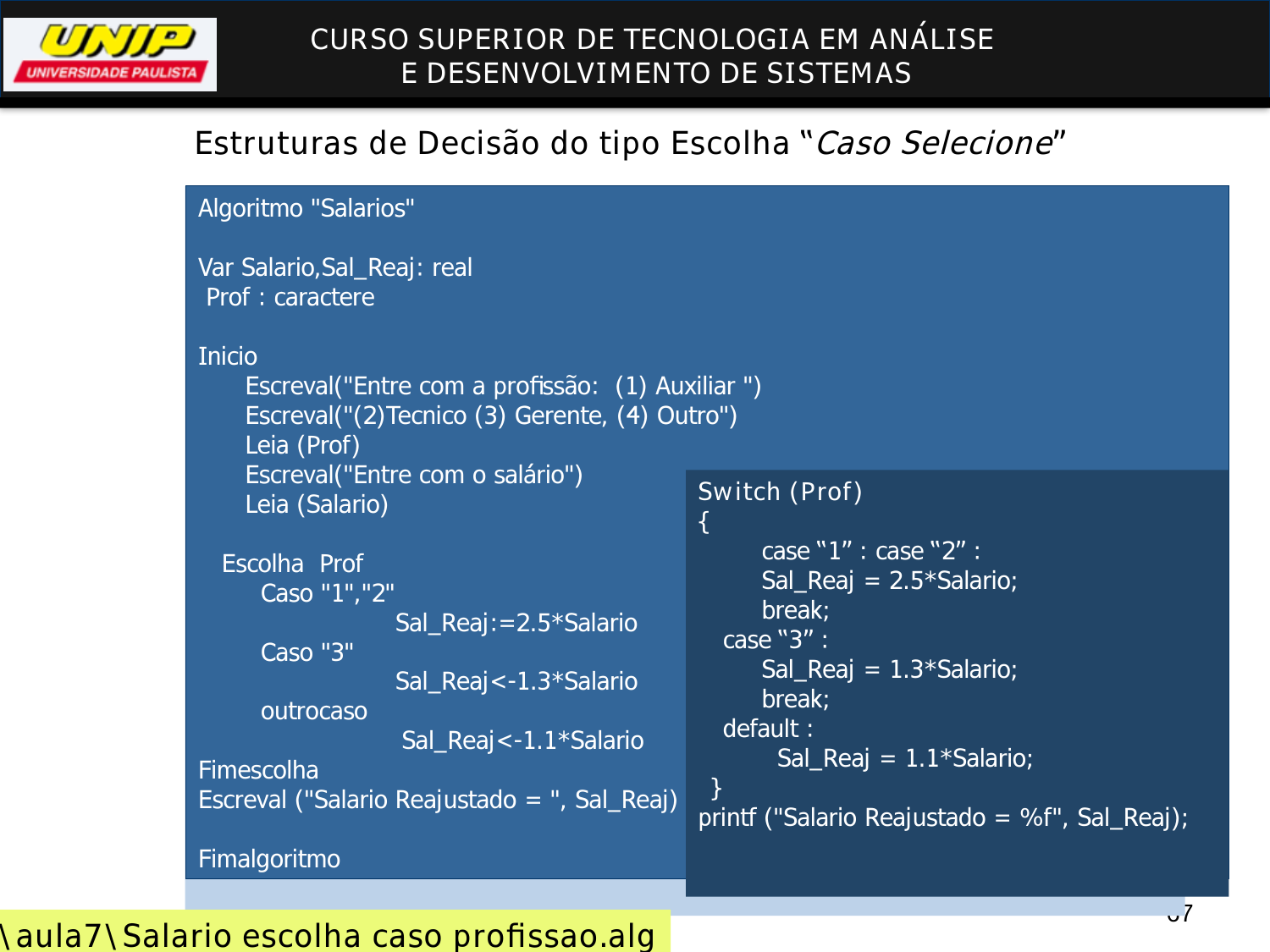

Estruturas de Decisão do tipo Escolha “Caso Selecione”

Algoritmo "Salarios"
Var Salario,Sal_Reaj: real
 Profissao : caractere
Inicio
      Escreval("Entre com a profissão:  Auxiliar, Tecnico, Gerente, Outro")
      Leia (Profissao)
      Escreval("Entre com o salário")
      Leia (Salario)

   Escolha  Profissao
        Caso "Tecnico","Auxiliar"
		             Sal_Reaj:=1.5*Salario
        Caso "Gerente"
		             Sal_Reaj:=1.3*Salario
        outrocaso
               Sal_Reaj:=1.1*Salario
Fimescolha
Escreval ("Salario Reajustado = ", Sal_Reaj)
Fimalgoritmo
Algoritmo "Salarios"

Var Salario,Sal_Reaj: real
 Prof : caractere

Inicio
      Escreval("Entre com a profissão:  (1) Auxiliar ")
      Escreval("(2)Tecnico (3) Gerente, (4) Outro")
      Leia (Prof)
      Escreval("Entre com o salário")
      Leia (Salario)

   Escolha  Prof
        Caso "1","2"
	         Sal_Reaj:=2.5*Salario
        Caso "3"
	         Sal_Reaj<-1.3*Salario
        outrocaso
                          Sal_Reaj<-1.1*Salario
Fimescolha
Escreval ("Salario Reajustado = ", Sal_Reaj)

Fimalgoritmo
Switch (Prof)
{
	case “1” : case “2” :
	Sal_Reaj = 2.5*Salario;
	break;
case “3” :
	Sal_Reaj = 1.3*Salario;
	break;
default :
	  Sal_Reaj = 1.1*Salario;
}
printf ("Salario Reajustado = %f", Sal_Reaj);

67
Intc\aula7\Salario escolha caso profissao.alg